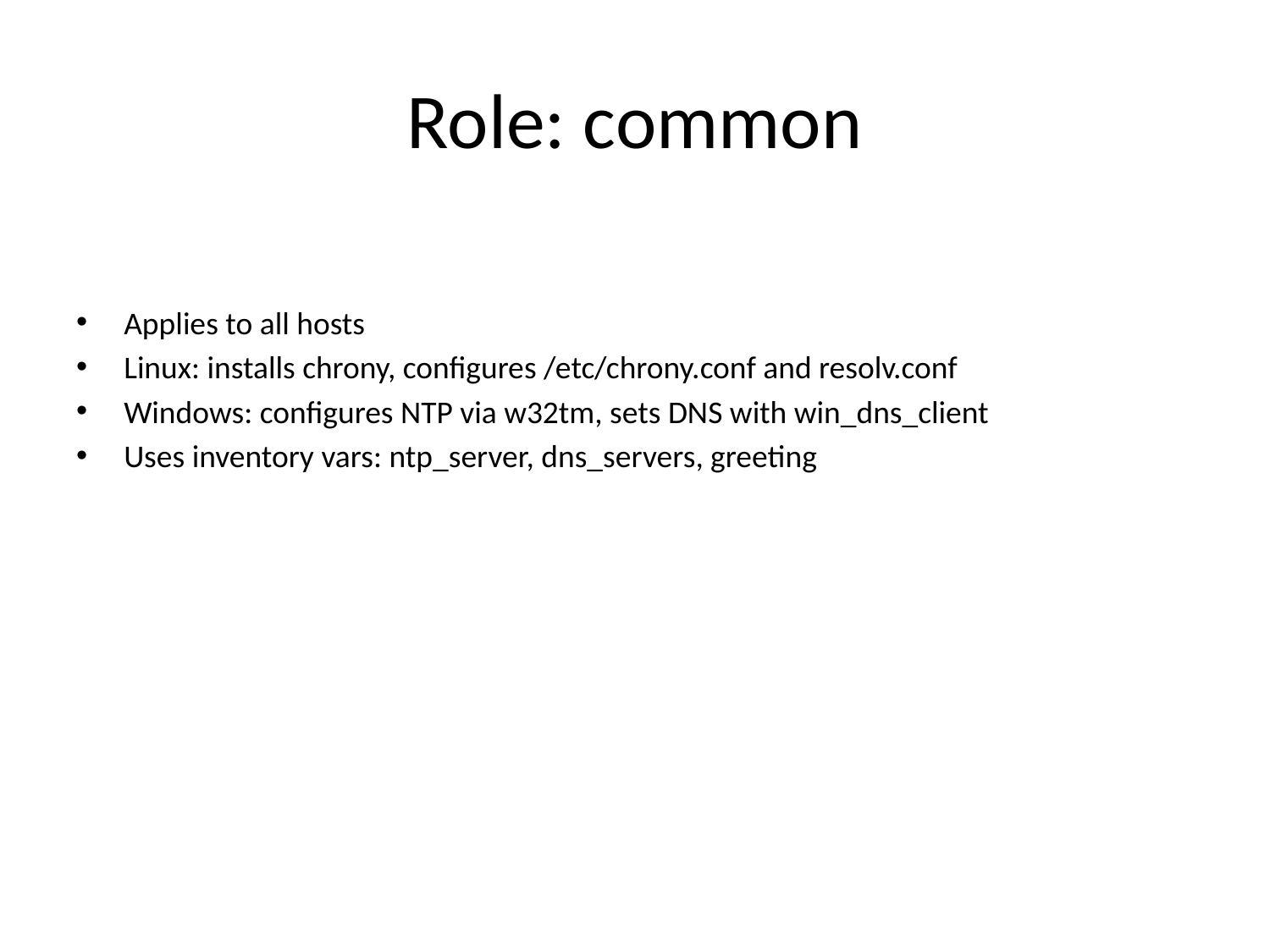

# Role: common

Applies to all hosts
Linux: installs chrony, configures /etc/chrony.conf and resolv.conf
Windows: configures NTP via w32tm, sets DNS with win_dns_client
Uses inventory vars: ntp_server, dns_servers, greeting